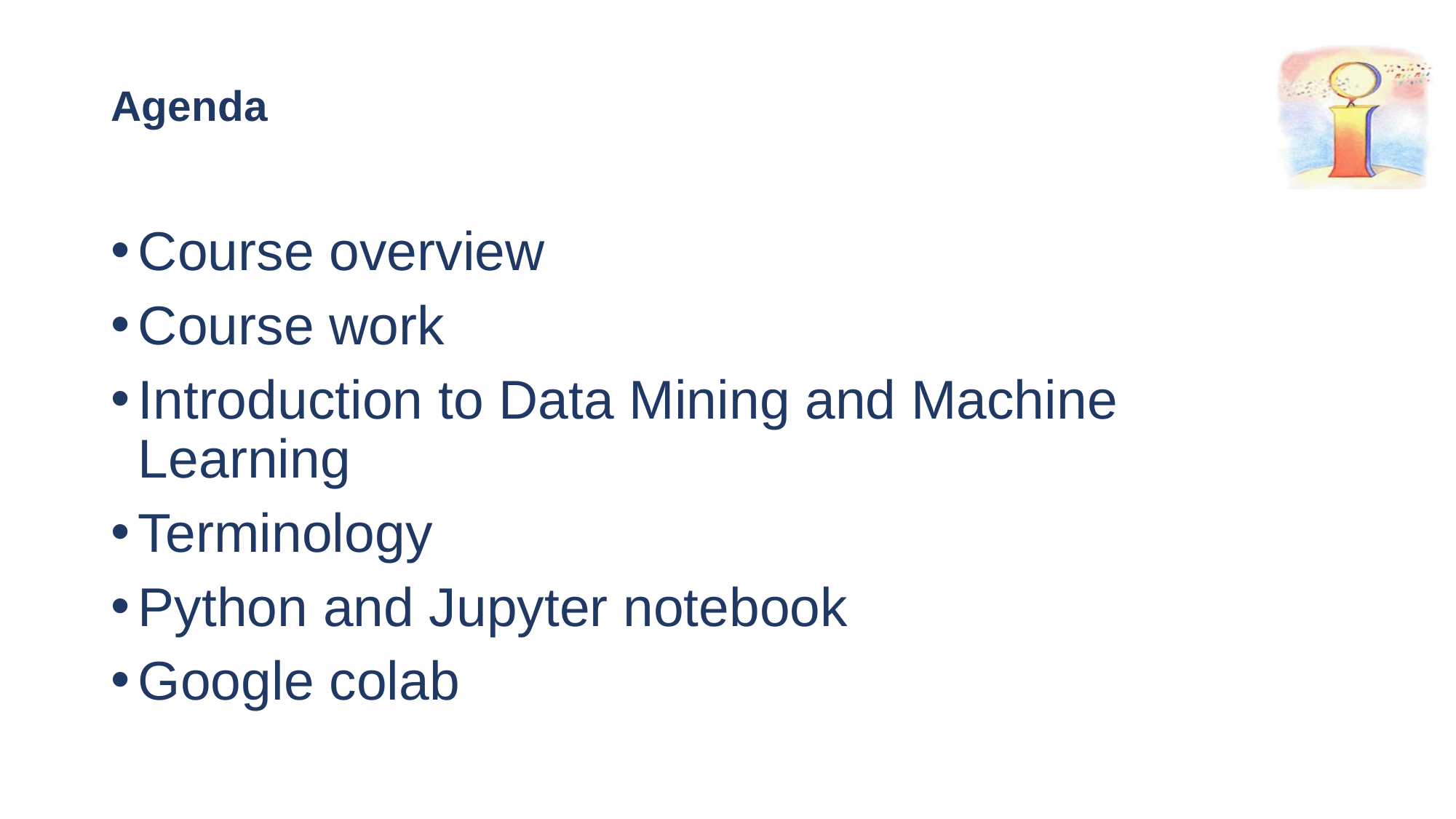

# Agenda
Course overview
Course work
Introduction to Data Mining and Machine Learning
Terminology
Python and Jupyter notebook
Google colab